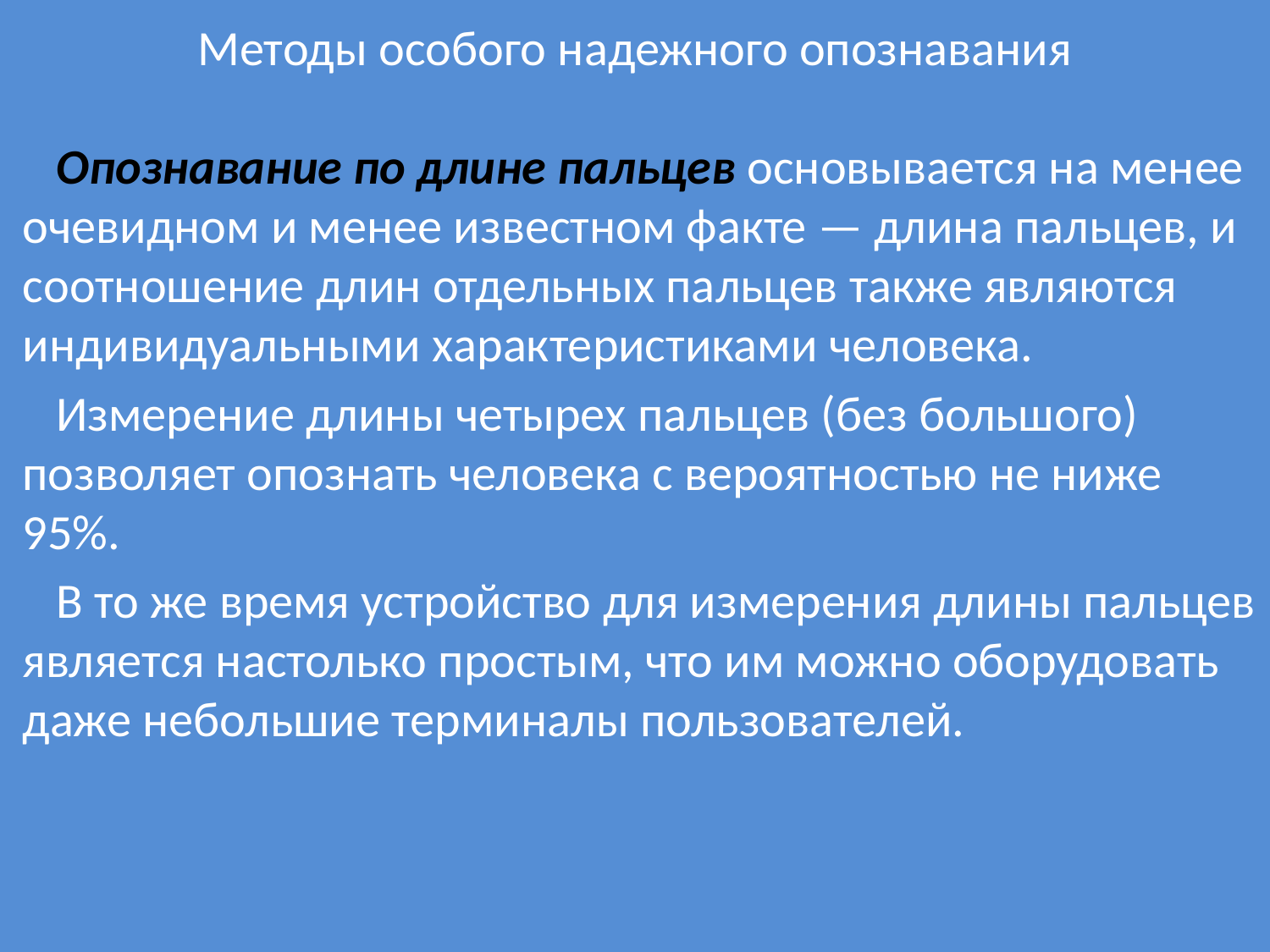

# Методы особого надежного опознавания

   Опознавание по длине пальцев основывается на менее очевидном и менее известном факте — длина пальцев, и соотношение длин отдельных пальцев также являются индивидуальными характеристиками человека.
   Измерение длины четырех пальцев (без большого) позволяет опознать человека с вероятностью не ниже 95%.
   В то же время устройство для измерения длины пальцев является настолько простым, что им можно оборудовать даже небольшие терминалы пользователей.